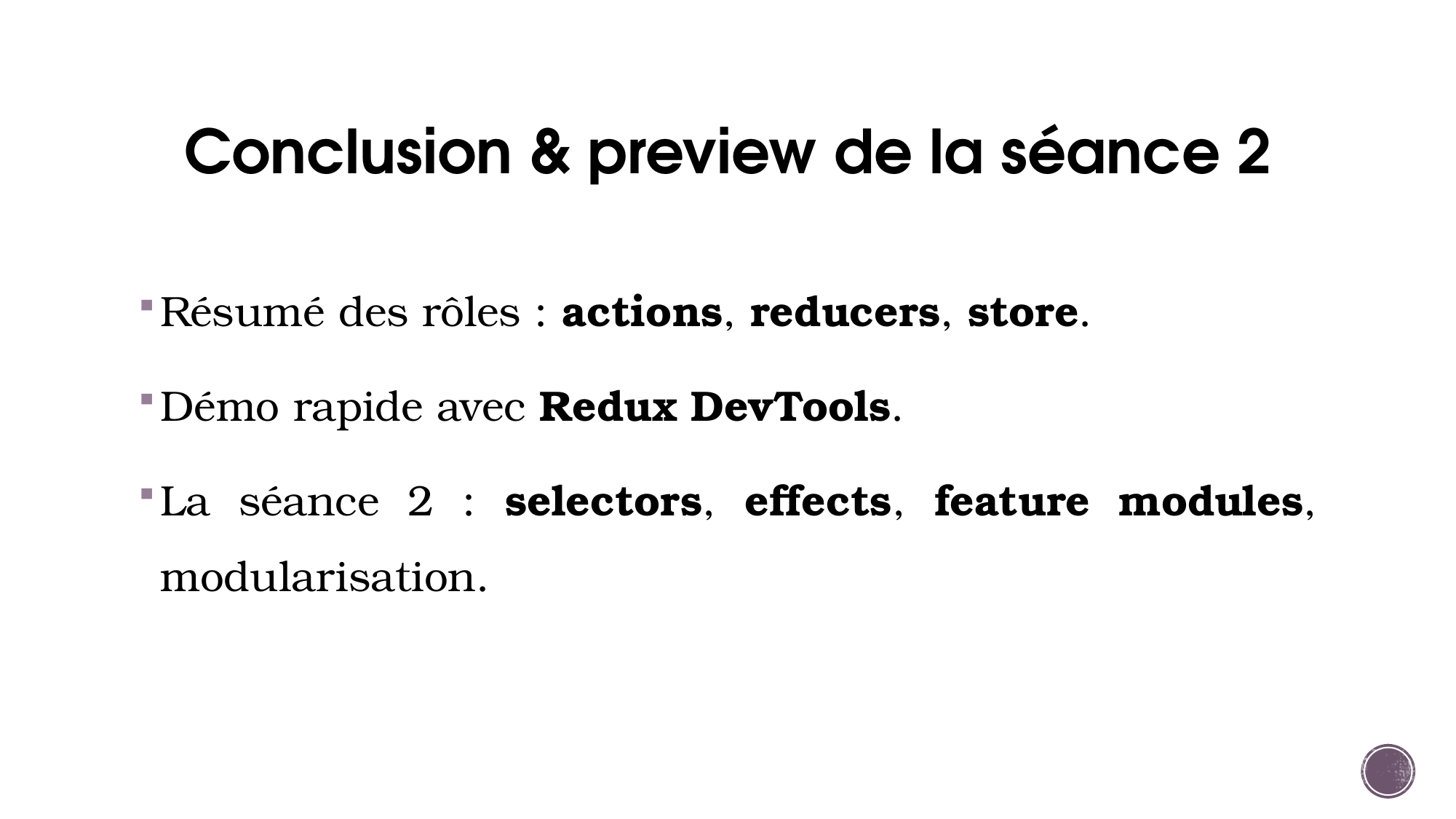

# Conclusion & preview de la séance 2
Résumé des rôles : actions, reducers, store.
Démo rapide avec Redux DevTools.
La séance 2 : selectors, effects, feature modules, modularisation.